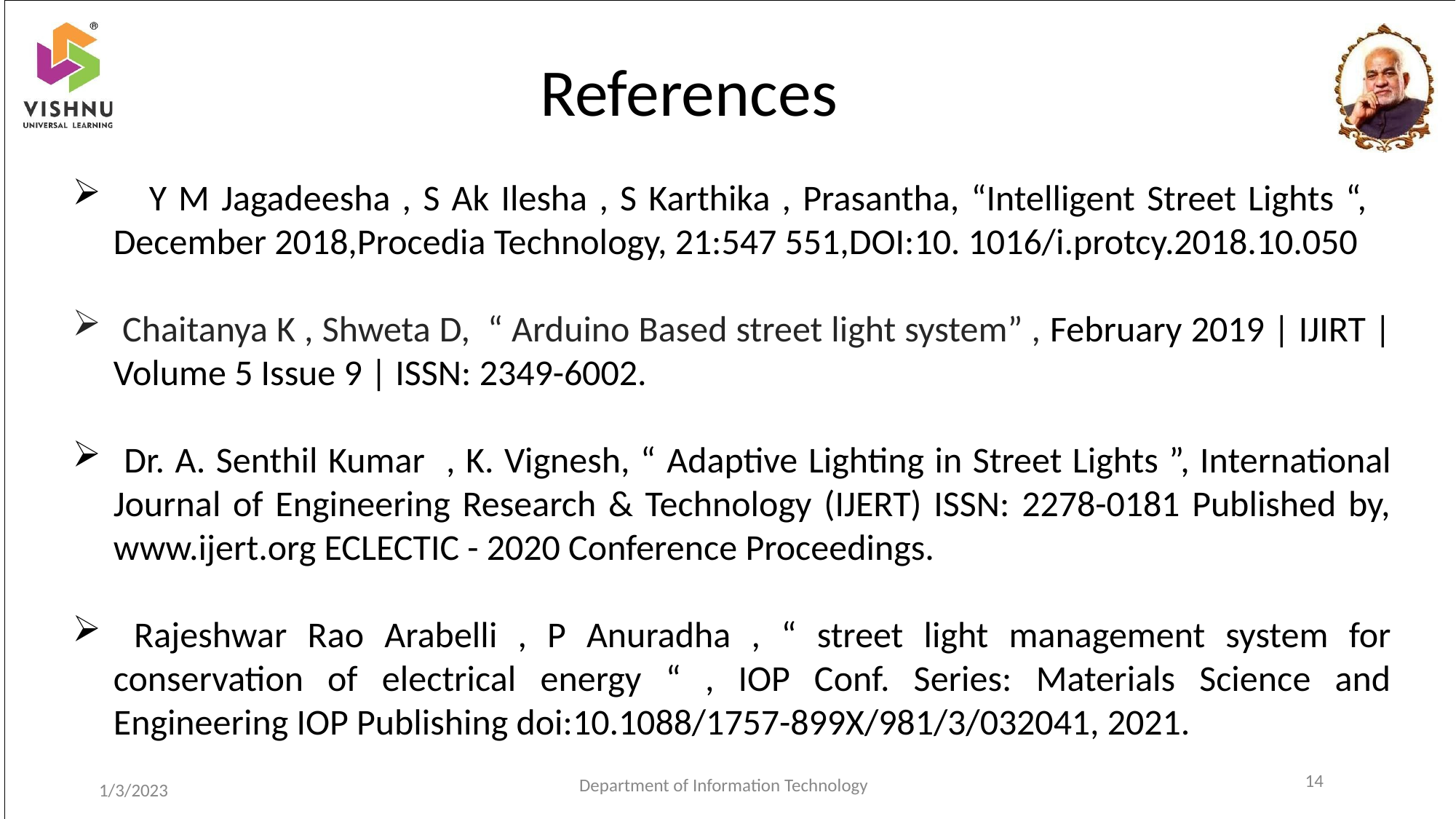

# References
   Y M Jagadeesha , S Ak Ilesha , S Karthika , Prasantha, “Intelligent Street Lights “,
December 2018,Procedia Technology, 21:547 551,DOI:10. 1016/i.protcy.2018.10.050

 Chaitanya K , Shweta D,  “ Arduino Based street light system” , February 2019 | IJIRT | Volume 5 Issue 9 | ISSN: 2349-6002.

 Dr. A. Senthil Kumar  , K. Vignesh, “ Adaptive Lighting in Street Lights ”, International Journal of Engineering Research & Technology (IJERT) ISSN: 2278-0181 Published by, www.ijert.org ECLECTIC - 2020 Conference Proceedings.

 Rajeshwar Rao Arabelli , P Anuradha , “ street light management system for conservation of electrical energy “ , IOP Conf. Series: Materials Science and Engineering IOP Publishing doi:10.1088/1757-899X/981/3/032041, 2021.

14
Department of Information Technology
1/3/2023